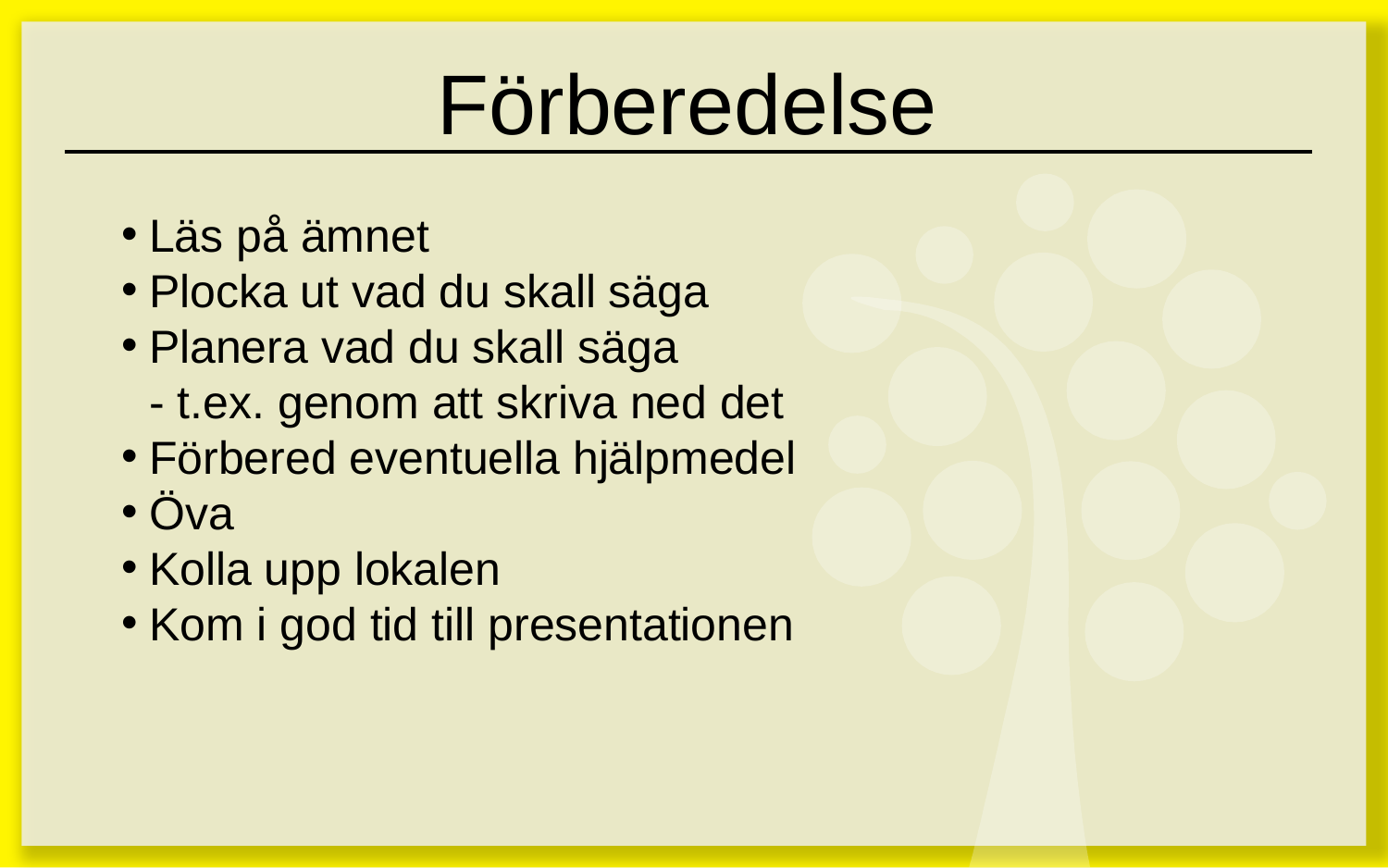

# Förberedelse
Läs på ämnet
Plocka ut vad du skall säga
Planera vad du skall säga
	- t.ex. genom att skriva ned det
Förbered eventuella hjälpmedel
Öva
Kolla upp lokalen
Kom i god tid till presentationen